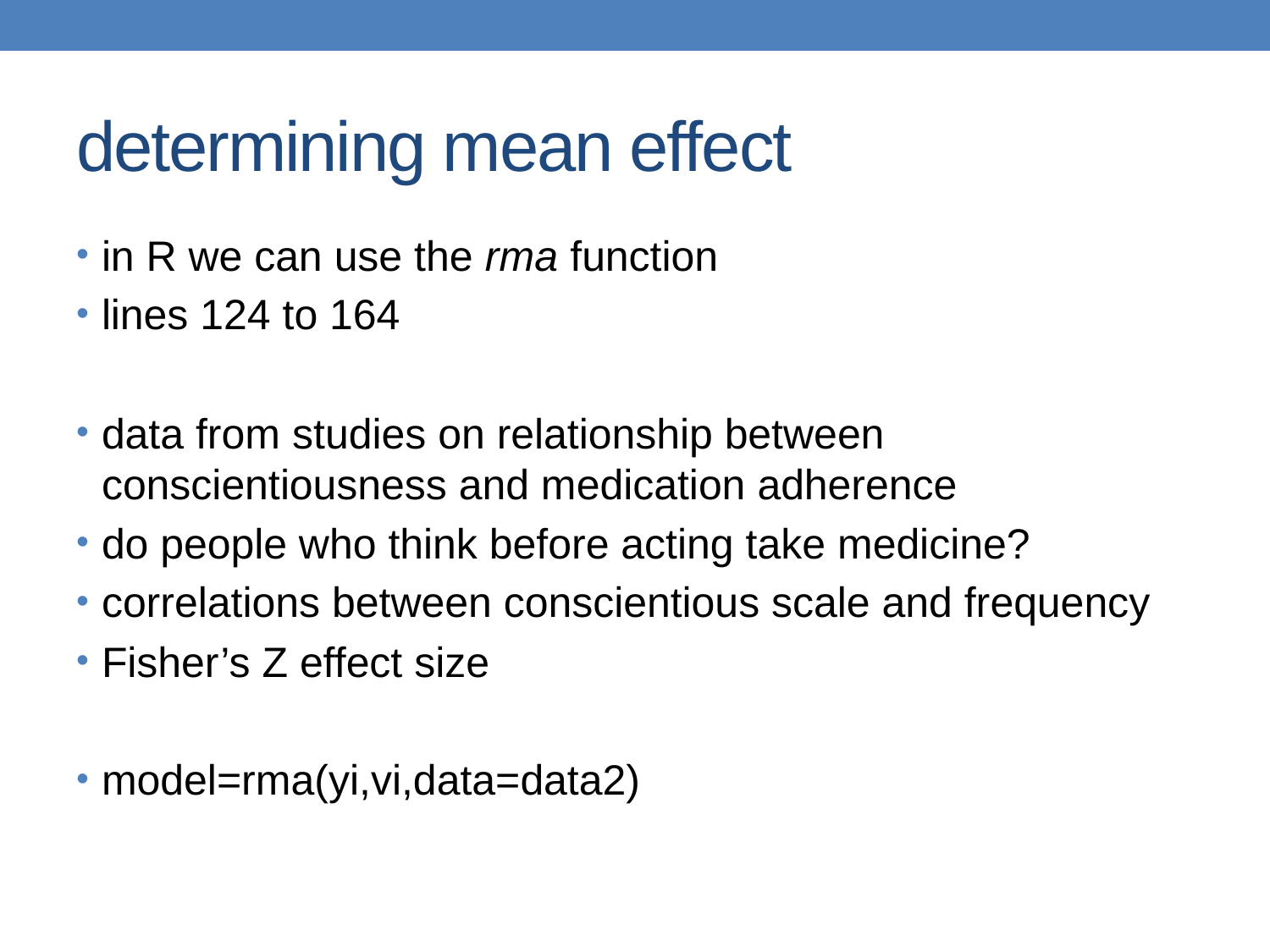

# determining mean effect
in R we can use the rma function
lines 124 to 164

data from studies on relationship between conscientiousness and medication adherence
do people who think before acting take medicine?
correlations between conscientious scale and frequency
Fisher’s Z effect size

model=rma(yi,vi,data=data2)